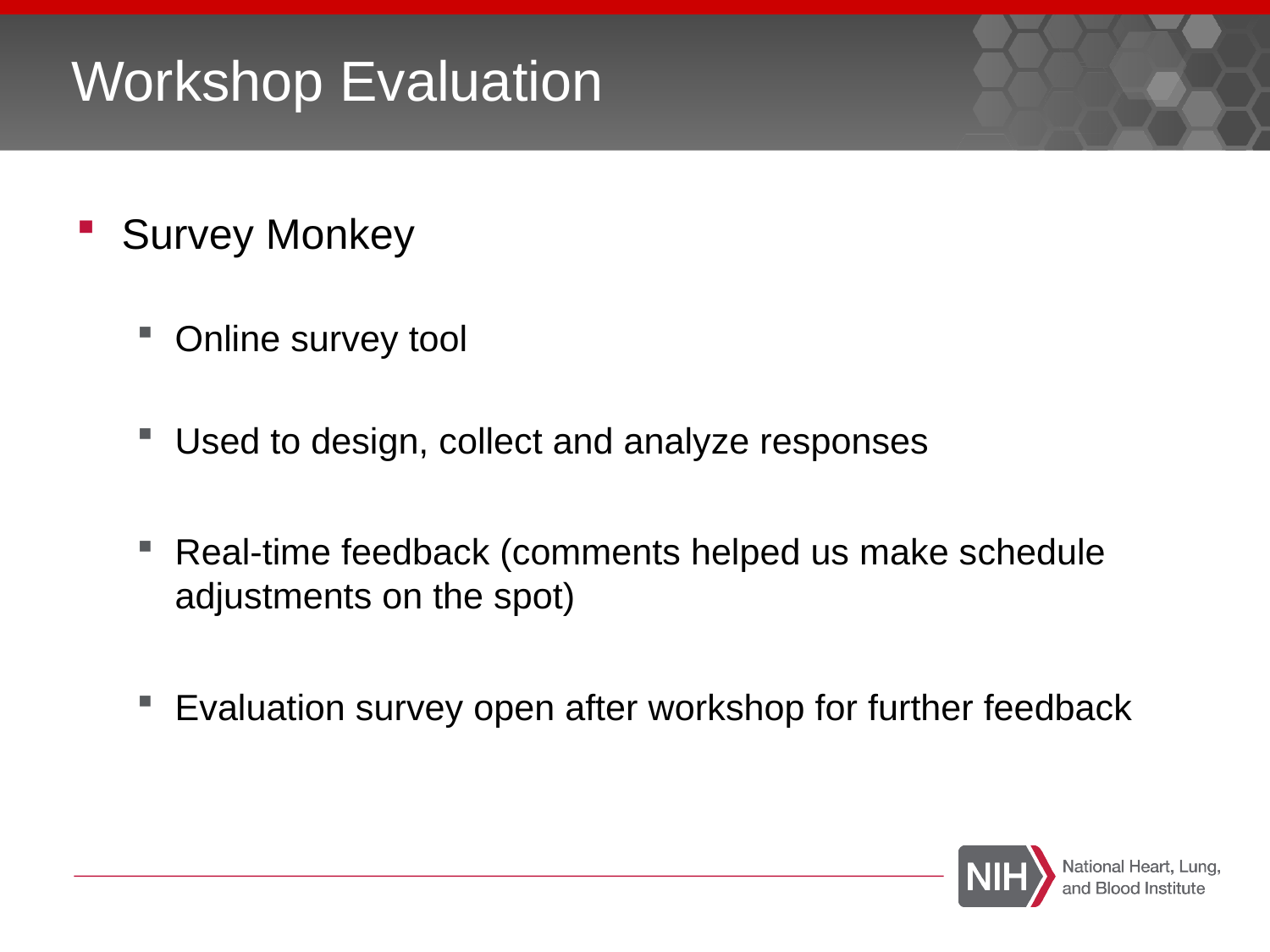

# Workshop Evaluation
Survey Monkey

Online survey tool

Used to design, collect and analyze responses

Real-time feedback (comments helped us make schedule adjustments on the spot)

Evaluation survey open after workshop for further feedback